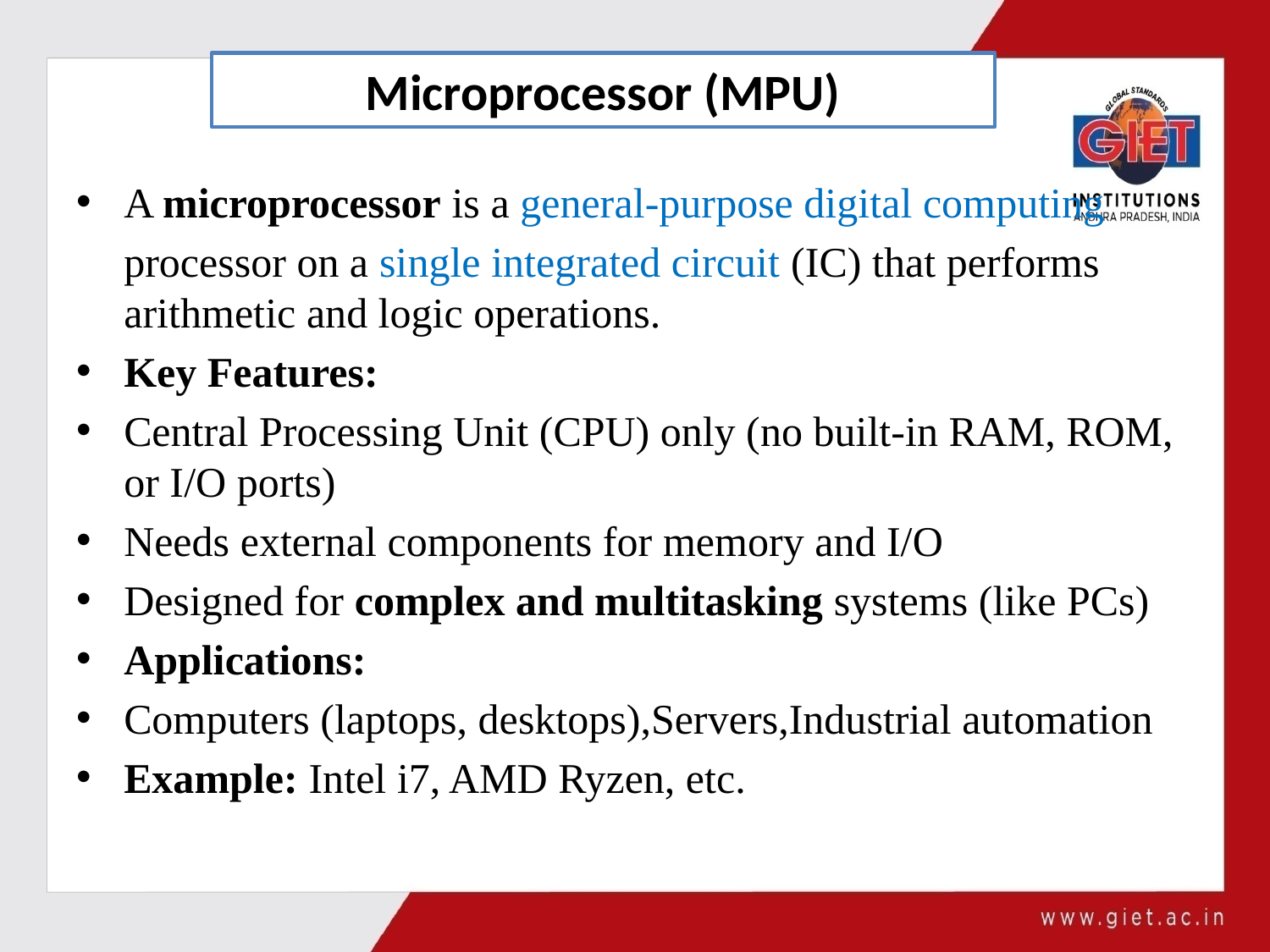

# Microprocessor (MPU)
A microprocessor is a general-purpose digital computing
	processor on a single integrated circuit (IC) that performs arithmetic and logic operations.
Key Features:
Central Processing Unit (CPU) only (no built-in RAM, ROM, or I/O ports)
Needs external components for memory and I/O
Designed for complex and multitasking systems (like PCs)
Applications:
Computers (laptops, desktops),Servers,Industrial automation
Example: Intel i7, AMD Ryzen, etc.